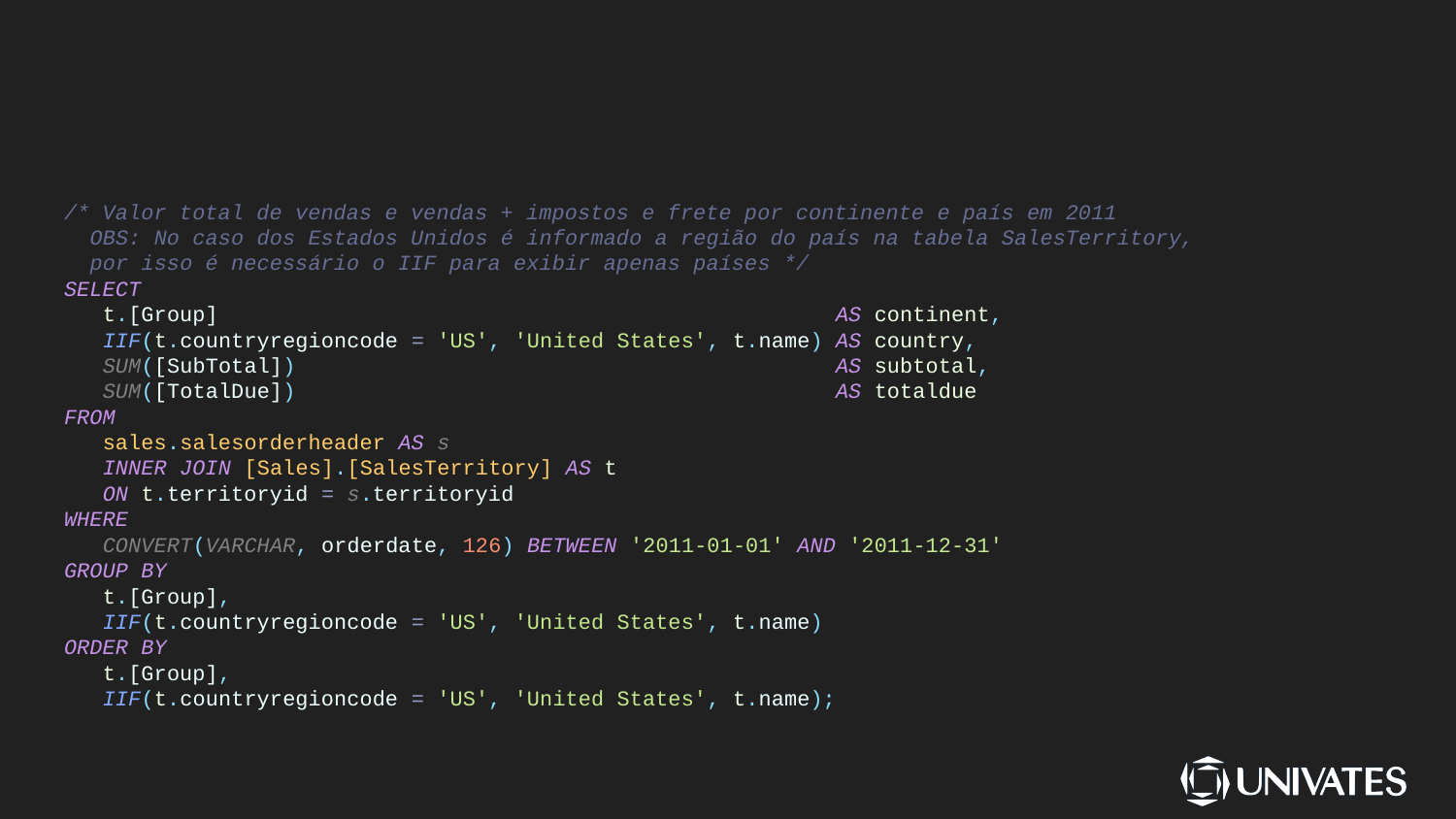

#
/* Valor total de vendas e vendas + impostos e frete por continente e país em 2011
  OBS: No caso dos Estados Unidos é informado a região do país na tabela SalesTerritory,
  por isso é necessário o IIF para exibir apenas países */
SELECT
   t.[Group]                                                AS continent,
   IIF(t.countryregioncode = 'US', 'United States', t.name) AS country,
   SUM([SubTotal])                                          AS subtotal,
   SUM([TotalDue])                                          AS totaldue
FROM
   sales.salesorderheader AS s
   INNER JOIN [Sales].[SalesTerritory] AS t
   ON t.territoryid = s.territoryid
WHERE
   CONVERT(VARCHAR, orderdate, 126) BETWEEN '2011-01-01' AND '2011-12-31'
GROUP BY
   t.[Group],
   IIF(t.countryregioncode = 'US', 'United States', t.name)
ORDER BY
   t.[Group],
   IIF(t.countryregioncode = 'US', 'United States', t.name);